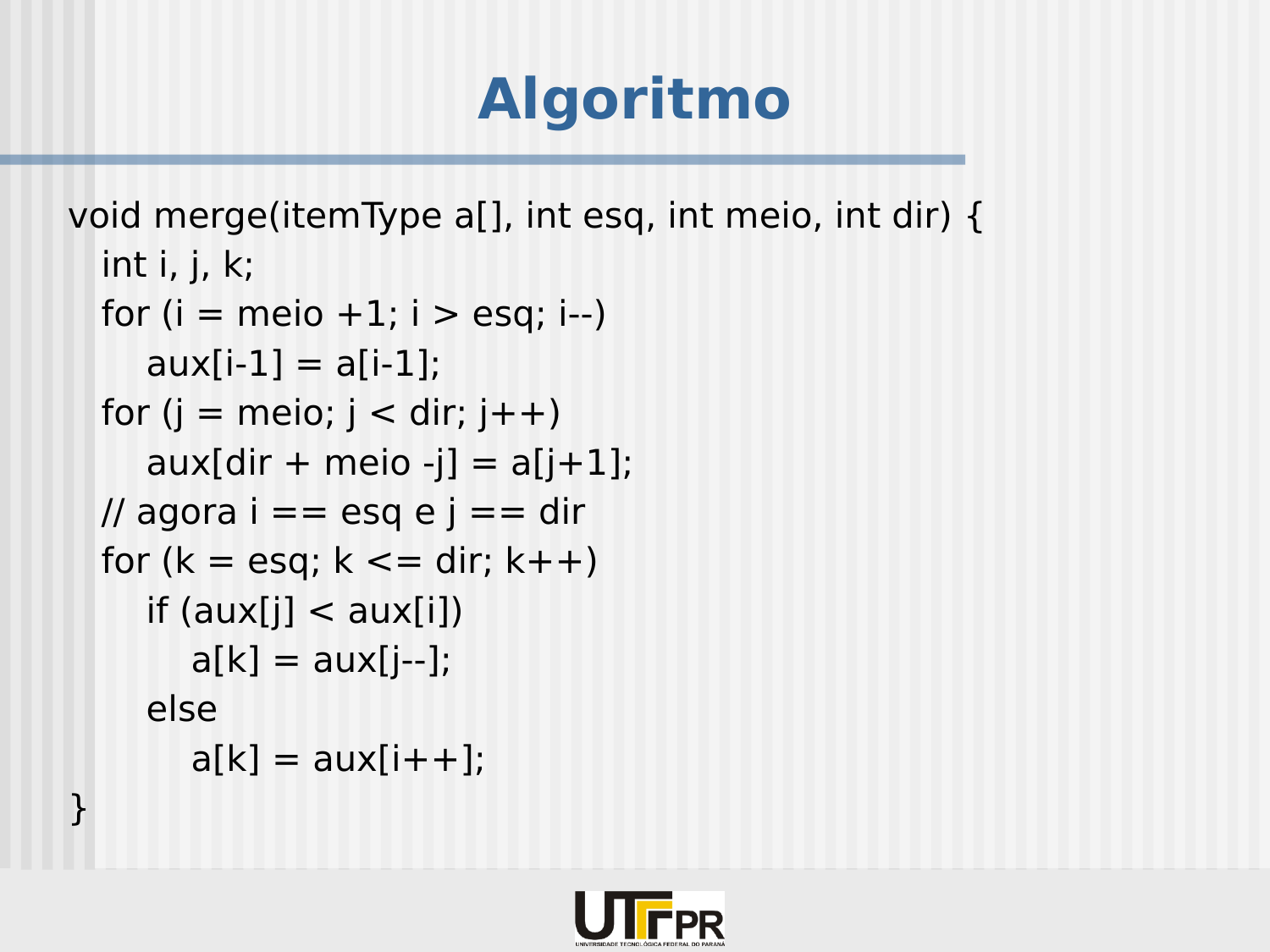

# Algoritmo
void merge(itemType a[], int esq, int meio, int dir) {
   int i, j, k;
   for (i = meio +1; i > esq; i--)
       aux[i-1] = a[i-1];
   for (j = meio; j < dir; j++)
       aux[dir + meio -j] = a[j+1];
   // agora i == esq e j == dir
   for (k = esq; k <= dir; k++)
       if (aux[j] < aux[i])
           a[k] = aux[j--];
       else
           a[k] = aux[i++];
}